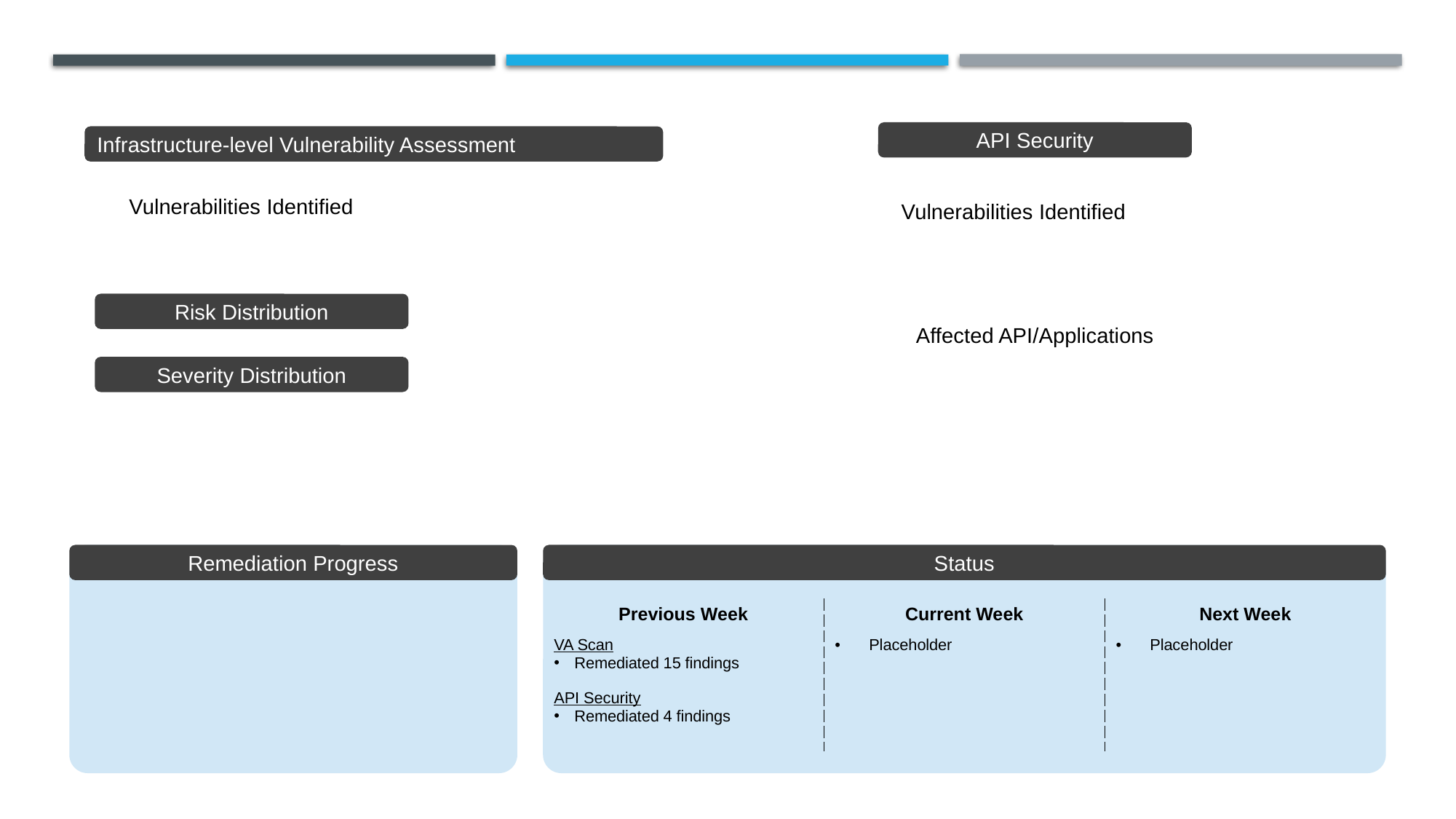

API Security
Infrastructure-level Vulnerability Assessment
Vulnerabilities Identified
Vulnerabilities Identified
Risk Distribution
Affected API/Applications
Severity Distribution

Remediation Progress

Status
| Previous Week | Current Week | Next Week |
| --- | --- | --- |
| VA Scan Remediated 15 findings API Security Remediated 4 findings | Placeholder | Placeholder |